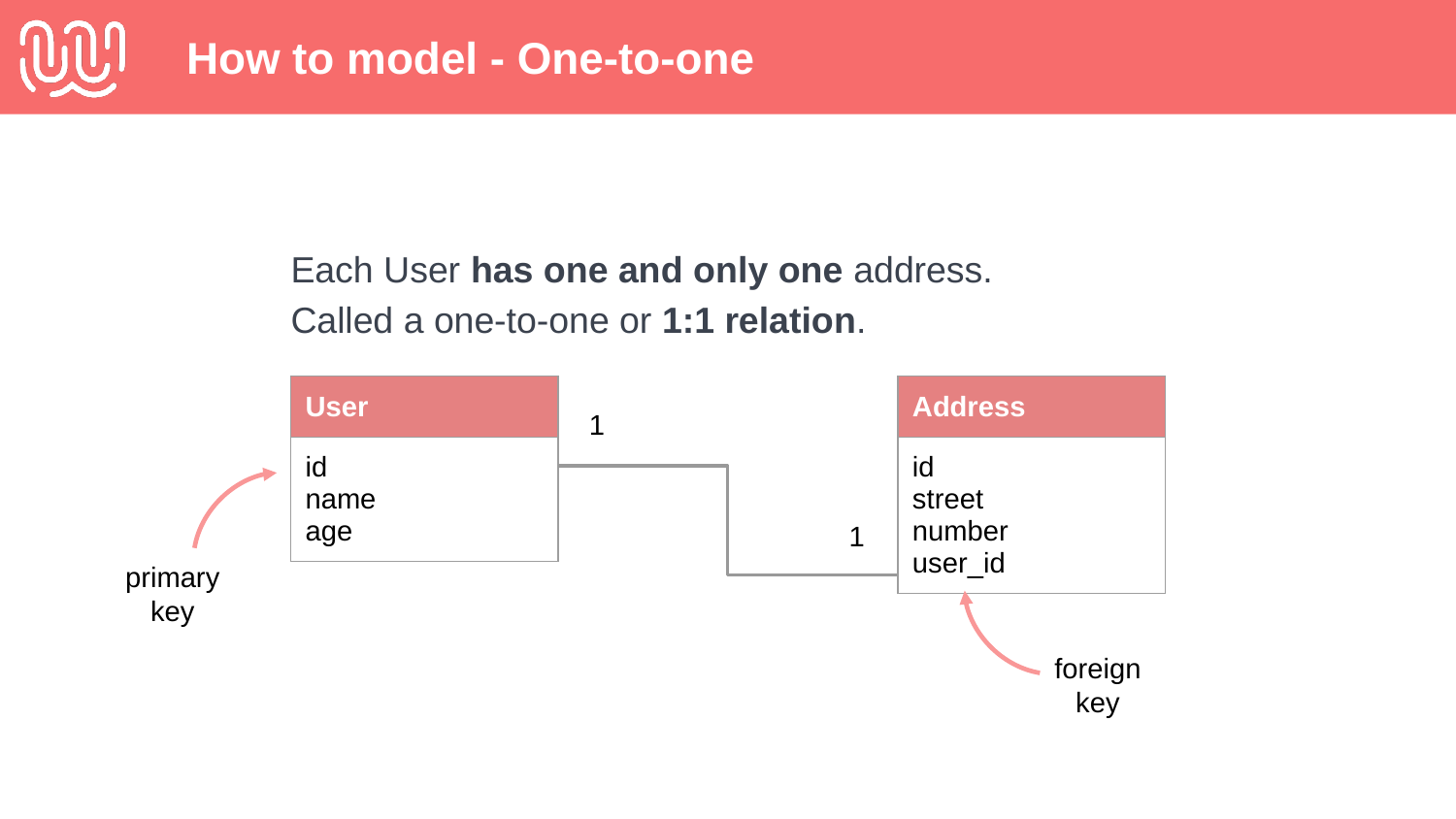

# How to model - One-to-one
Each User has one and only one address. Called a one-to-one or 1:1 relation.
| User |
| --- |
| id name age |
| Address |
| --- |
| id street number user\_id |
1

1
primary
key

foreign
key